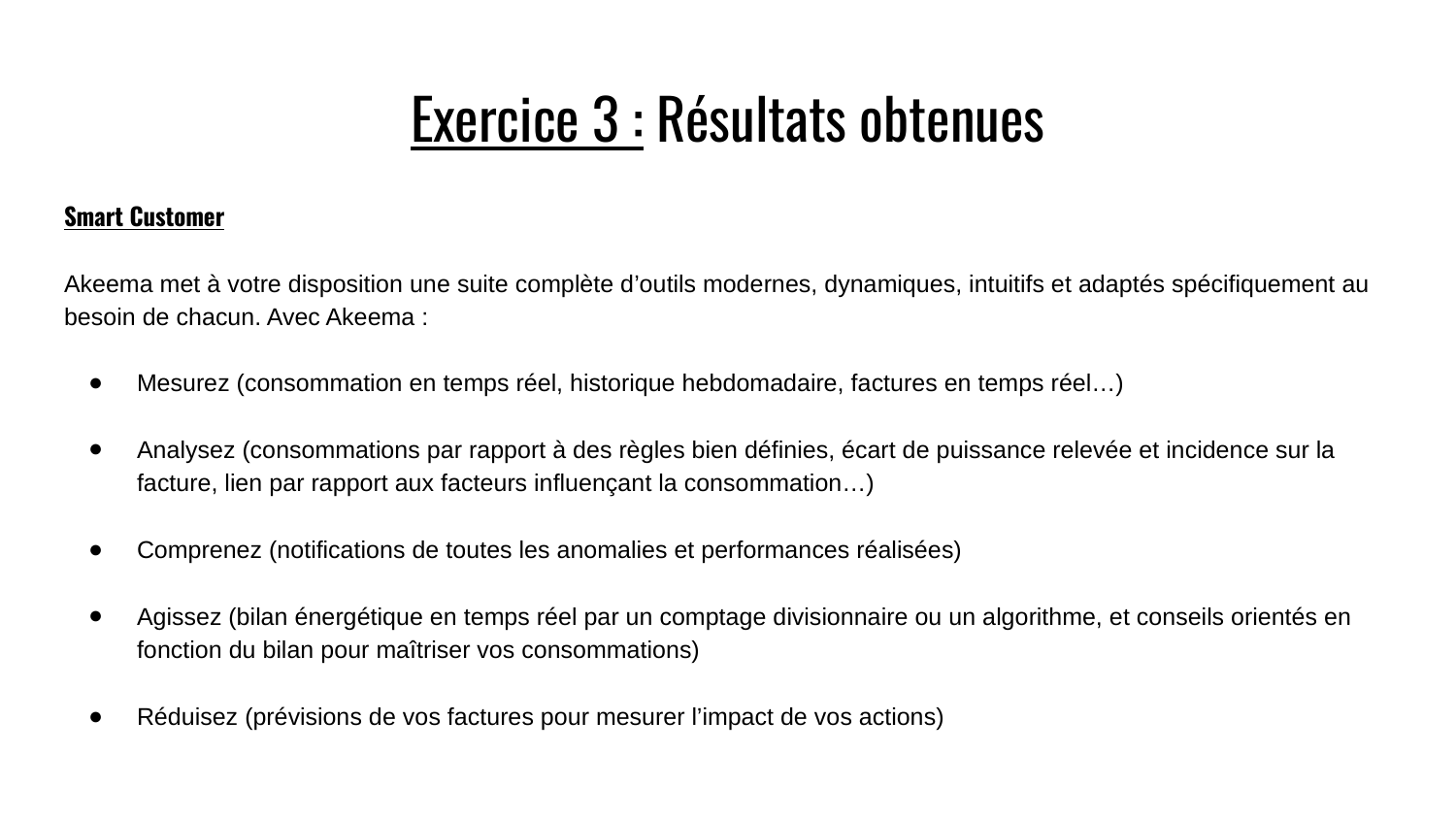

# Exercice 3 : Résultats obtenues
Smart Customer
Akeema met à votre disposition une suite complète d’outils modernes, dynamiques, intuitifs et adaptés spécifiquement au besoin de chacun. Avec Akeema :
Mesurez (consommation en temps réel, historique hebdomadaire, factures en temps réel…)
Analysez (consommations par rapport à des règles bien définies, écart de puissance relevée et incidence sur la facture, lien par rapport aux facteurs influençant la consommation…)
Comprenez (notifications de toutes les anomalies et performances réalisées)
Agissez (bilan énergétique en temps réel par un comptage divisionnaire ou un algorithme, et conseils orientés en fonction du bilan pour maîtriser vos consommations)
Réduisez (prévisions de vos factures pour mesurer l’impact de vos actions)